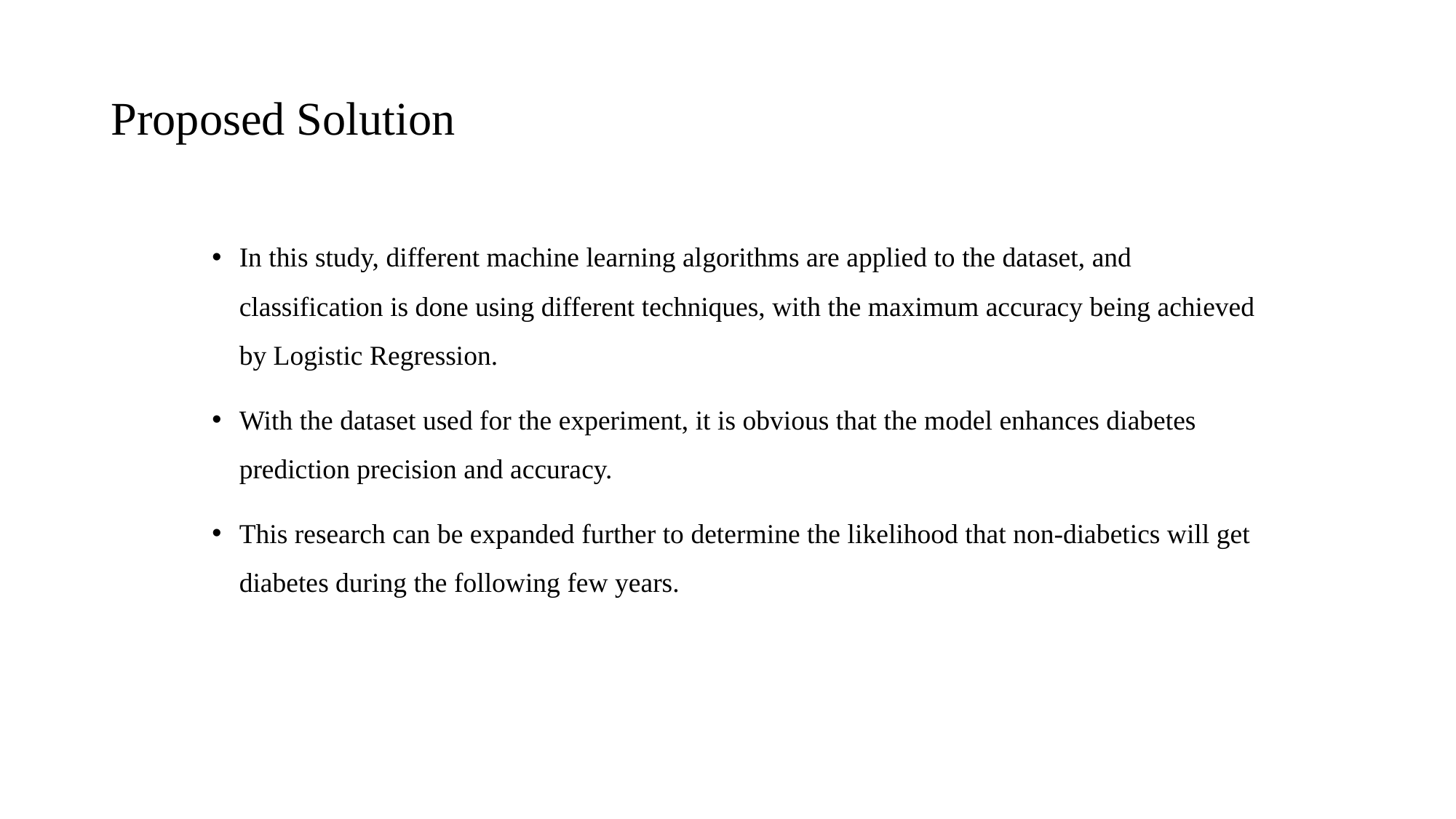

# Proposed Solution
In this study, different machine learning algorithms are applied to the dataset, and classification is done using different techniques, with the maximum accuracy being achieved by Logistic Regression.
With the dataset used for the experiment, it is obvious that the model enhances diabetes prediction precision and accuracy.
This research can be expanded further to determine the likelihood that non-diabetics will get diabetes during the following few years.